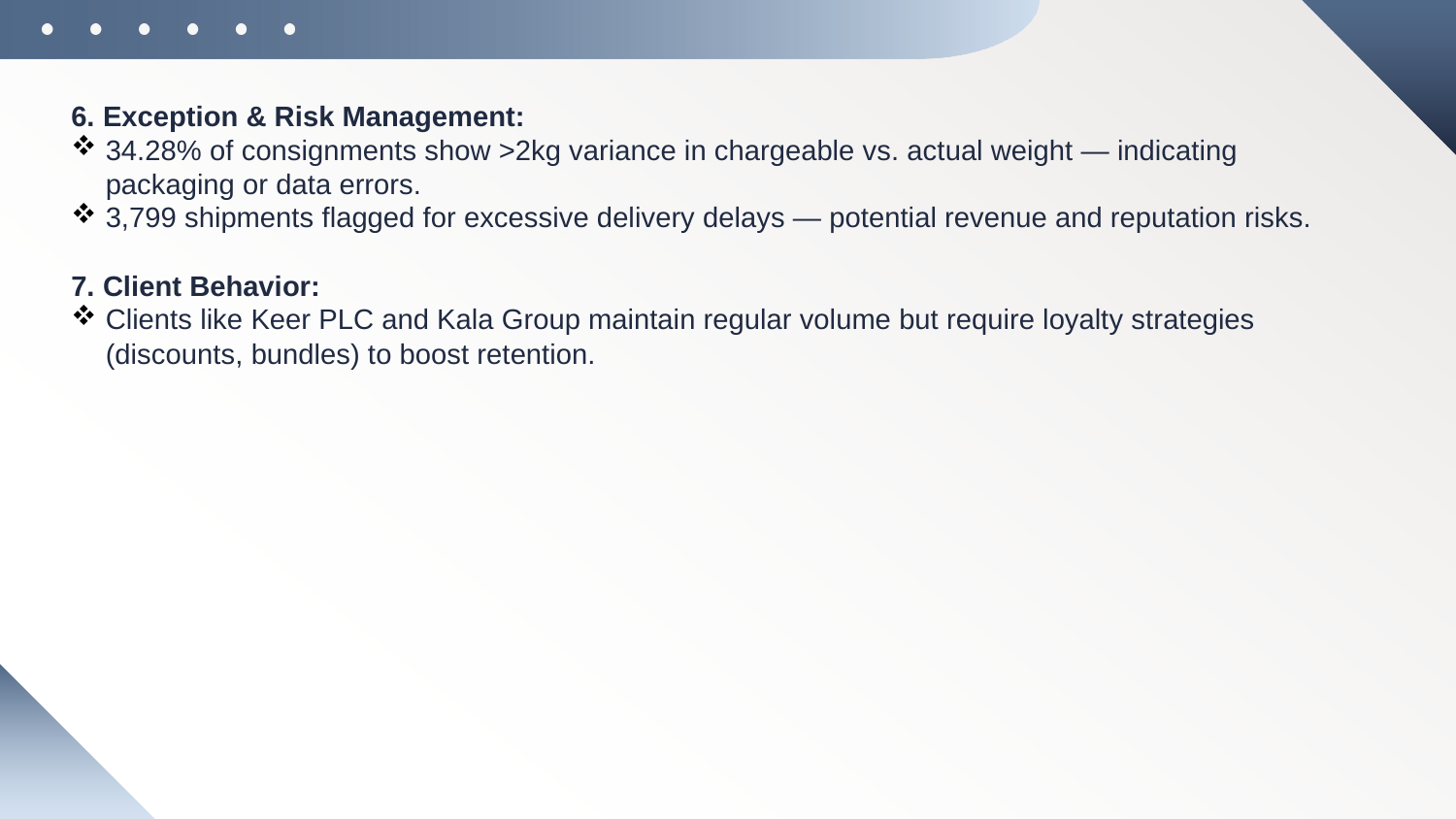

6. Exception & Risk Management:
34.28% of consignments show >2kg variance in chargeable vs. actual weight — indicating packaging or data errors.
3,799 shipments flagged for excessive delivery delays — potential revenue and reputation risks.

7. Client Behavior:
Clients like Keer PLC and Kala Group maintain regular volume but require loyalty strategies (discounts, bundles) to boost retention.